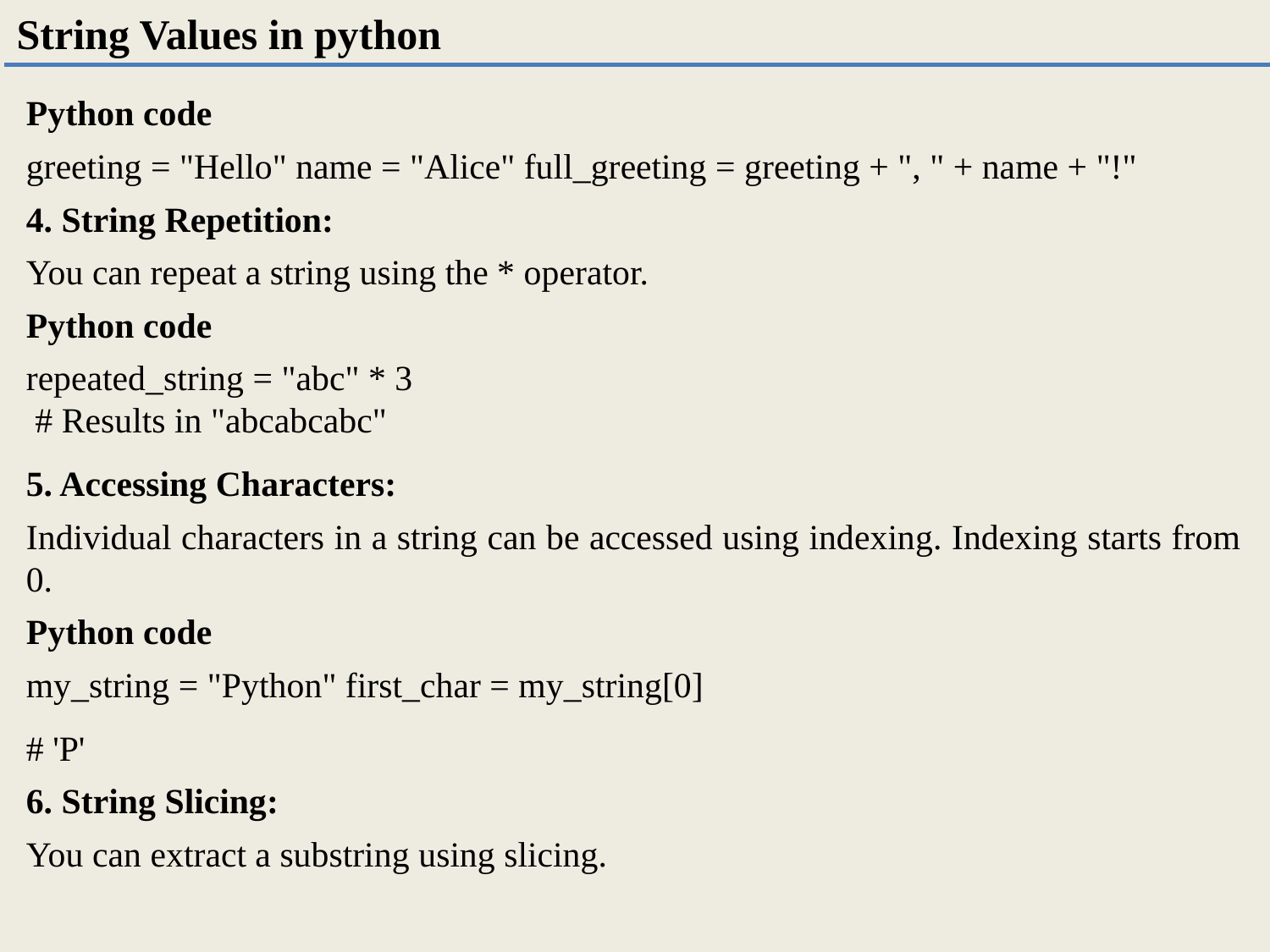

String Values in python
Python code
greeting = "Hello" name = "Alice" full_greeting = greeting + ", " + name + "!"
4. String Repetition:
You can repeat a string using the * operator.
Python code
repeated_string = "abc" * 3
 # Results in "abcabcabc"
5. Accessing Characters:
Individual characters in a string can be accessed using indexing. Indexing starts from 0.
Python code
my_string = "Python" first_char = my_string[0]
# 'P'
6. String Slicing:
You can extract a substring using slicing.